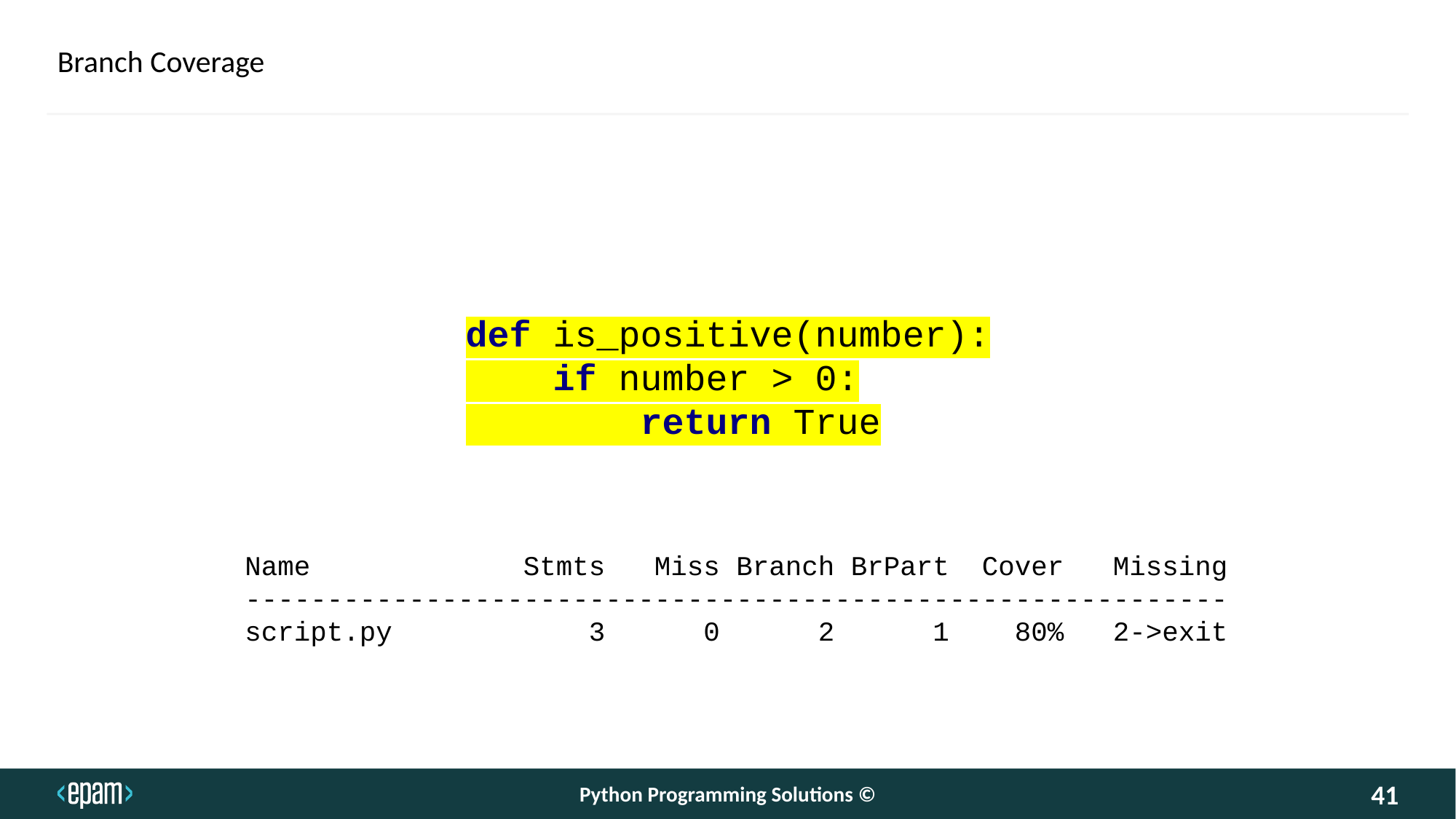

Branch Coverage
def is_positive(number):
    if number > 0:
        return True
Name             Stmts   Miss Branch BrPart  Cover   Missing
------------------------------------------------------------
script.py            3      0      2      1    80%   2->exit
Python Programming Solutions ©
41